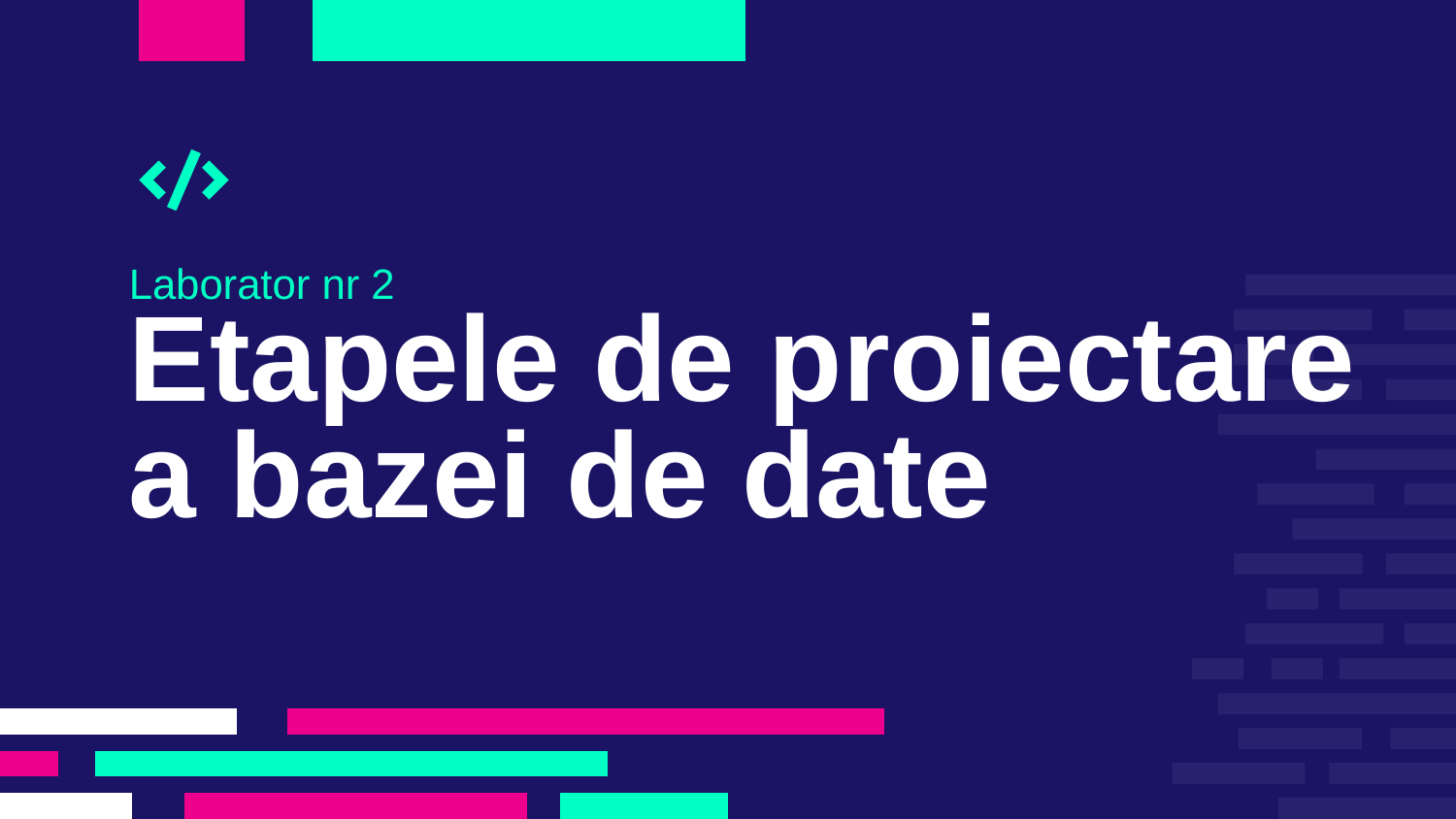

# Etapele de proiectare a bazei de date
Laborator nr 2